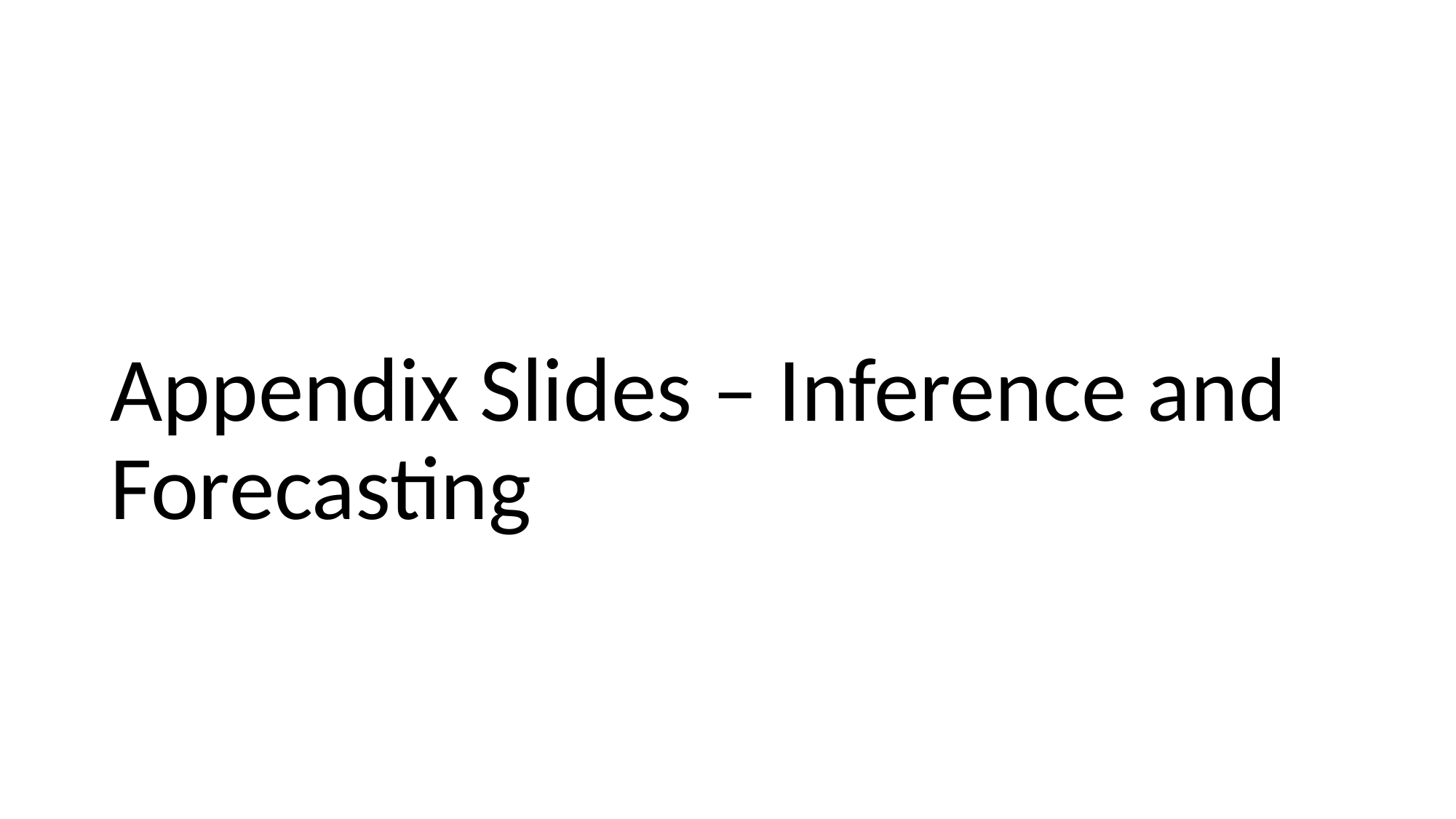

# Appendix Slides – Inference and Forecasting